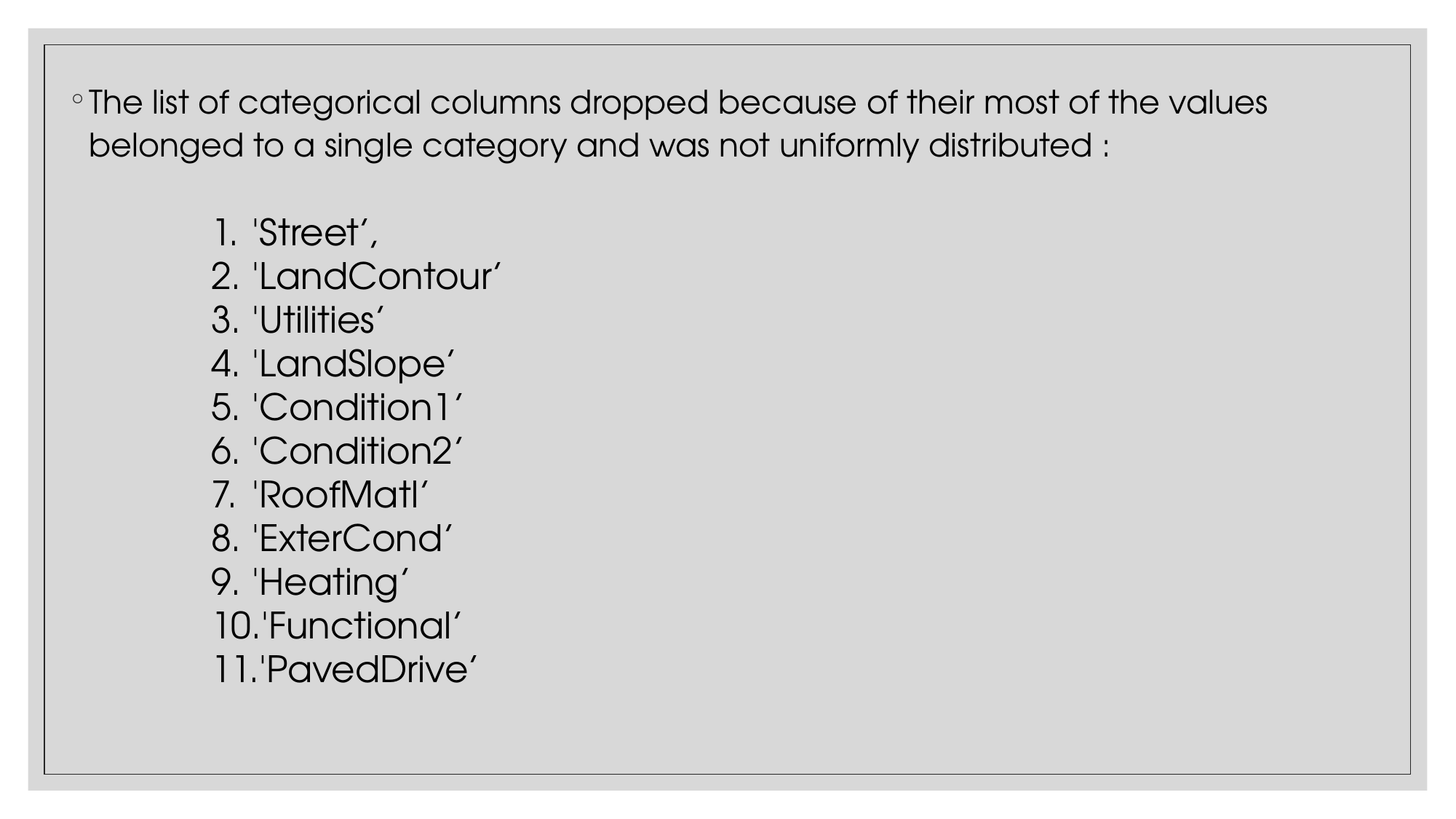

The list of categorical columns dropped because of their most of the values belonged to a single category and was not uniformly distributed :

'Street’,
'LandContour’
'Utilities’
'LandSlope’
'Condition1’
'Condition2’
'RoofMatl’
'ExterCond’
'Heating’
'Functional’
'PavedDrive’